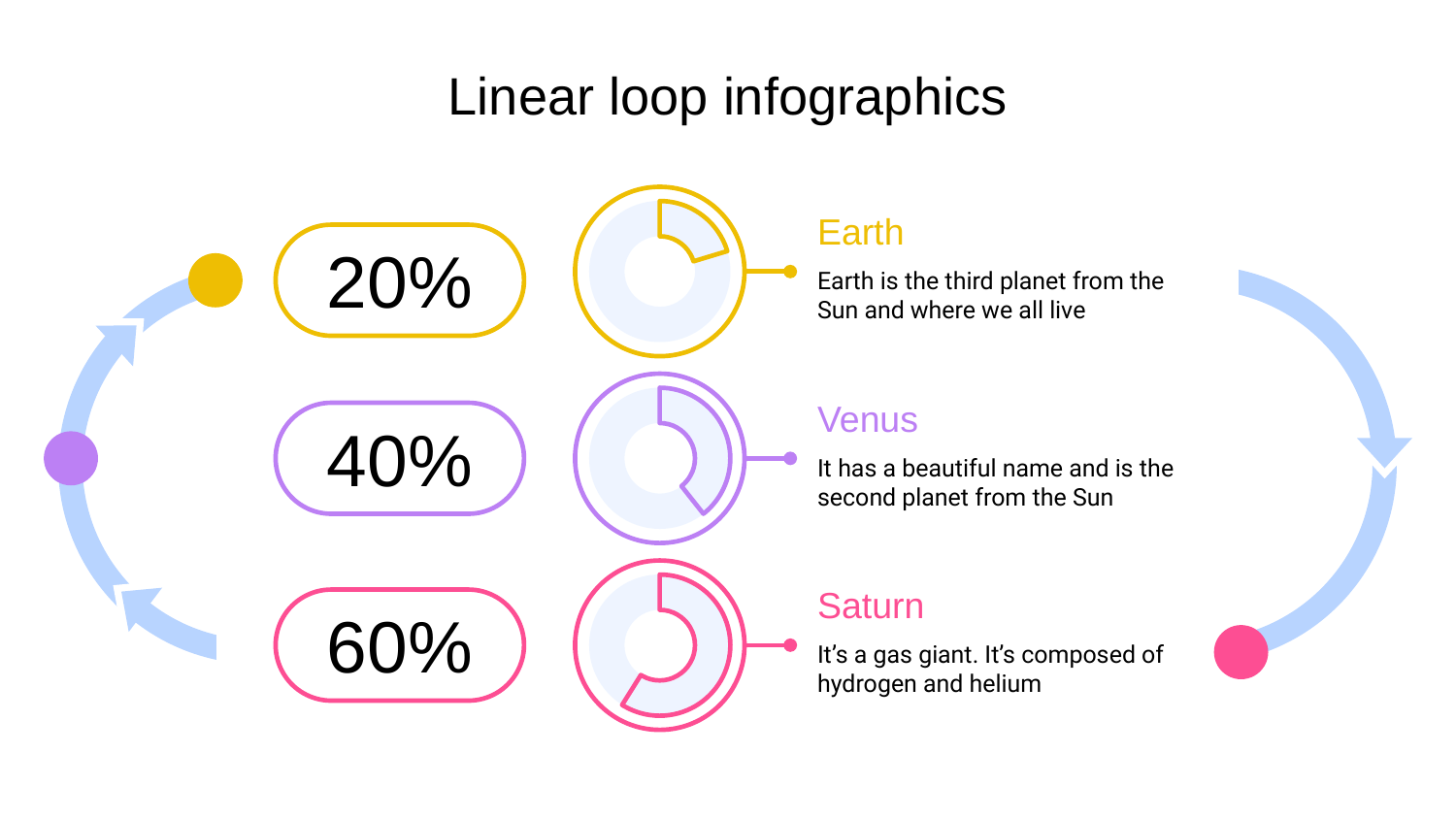

# Linear loop infographics

Earth
20%

Earth is the third planet from the Sun and where we all live

Venus
40%

It has a beautiful name and is the second planet from the Sun

Saturn

60%
It’s a gas giant. It’s composed of hydrogen and helium